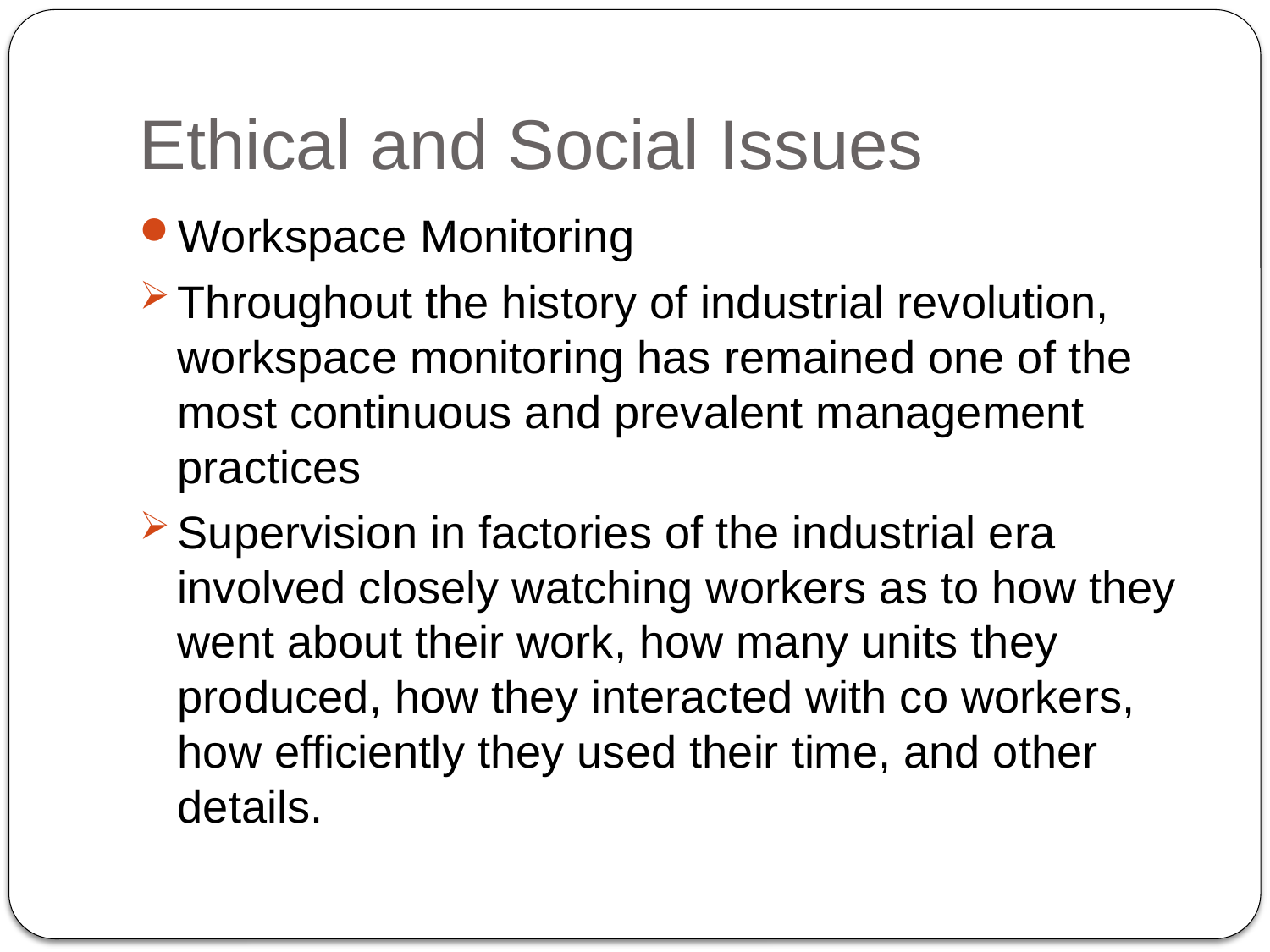

# Ethical and Social Issues
Workspace Monitoring
Throughout the history of industrial revolution, workspace monitoring has remained one of the most continuous and prevalent management practices
Supervision in factories of the industrial era involved closely watching workers as to how they went about their work, how many units they produced, how they interacted with co workers, how efficiently they used their time, and other details.